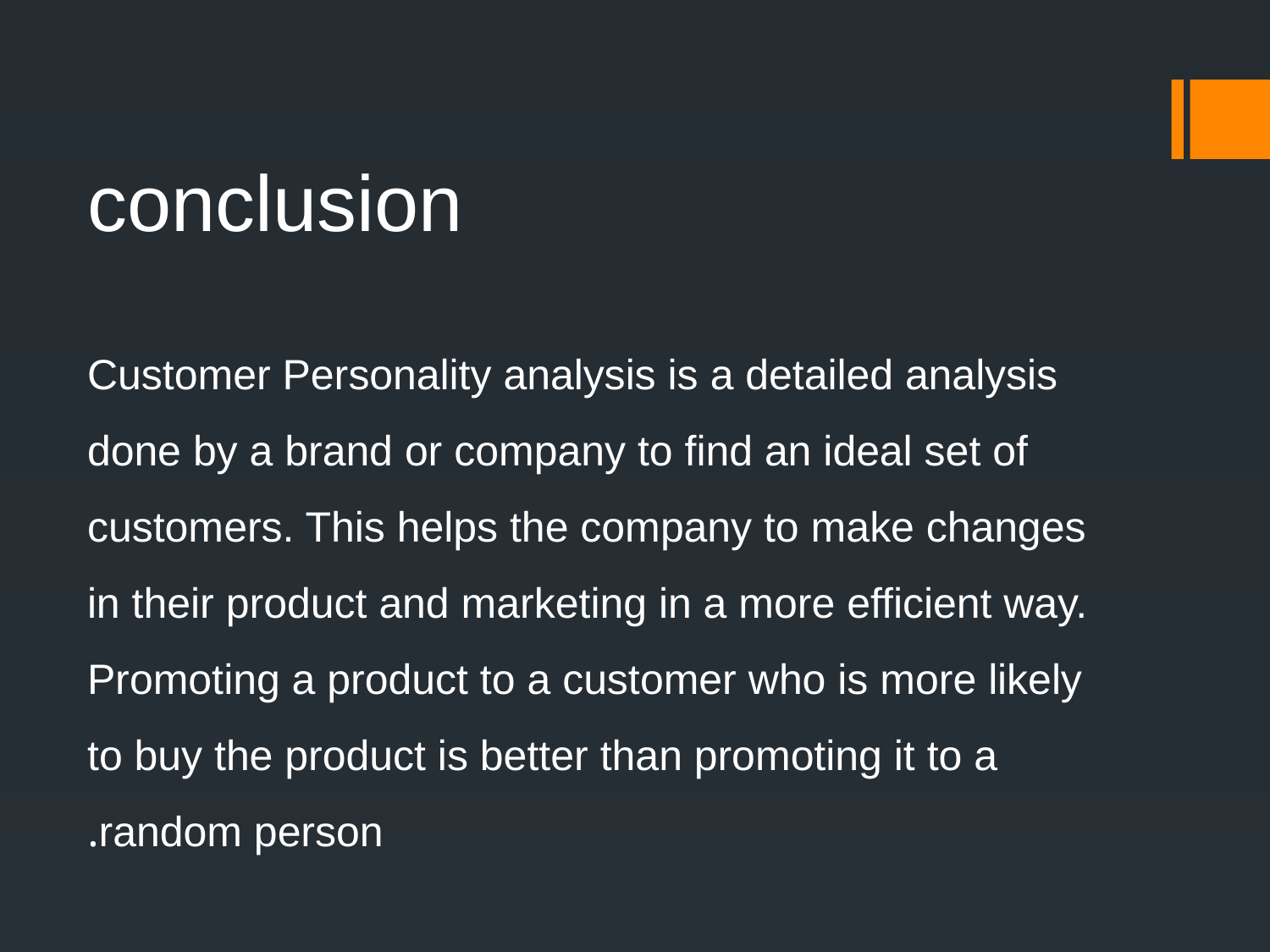

conclusion
Customer Personality analysis is a detailed analysis done by a brand or company to find an ideal set of customers. This helps the company to make changes in their product and marketing in a more efficient way. Promoting a product to a customer who is more likely to buy the product is better than promoting it to a random person.